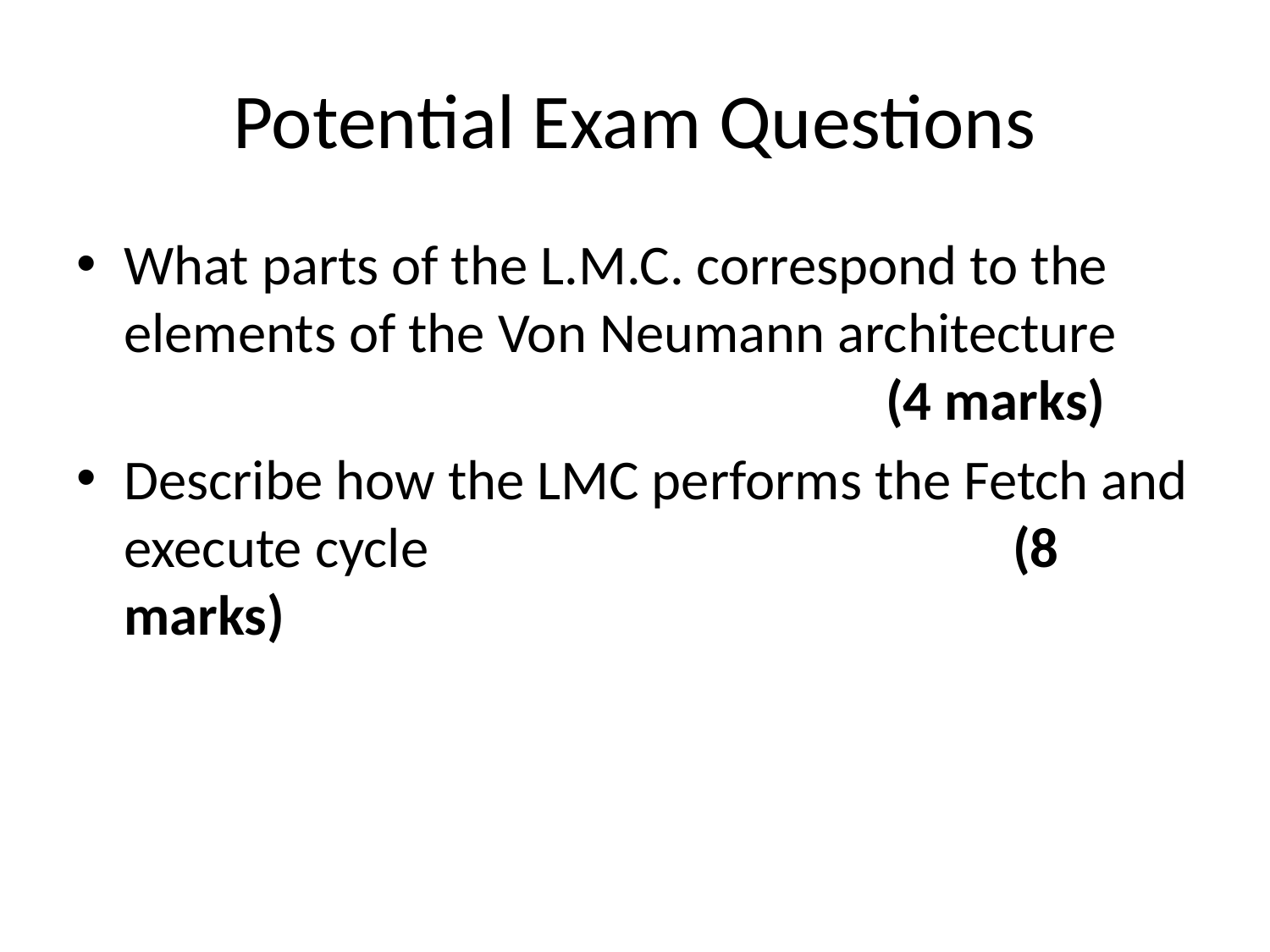

# Potential Exam Questions
What parts of the L.M.C. correspond to the elements of the Von Neumann architecture 							(4 marks)
Describe how the LMC performs the Fetch and execute cycle 					(8 marks)